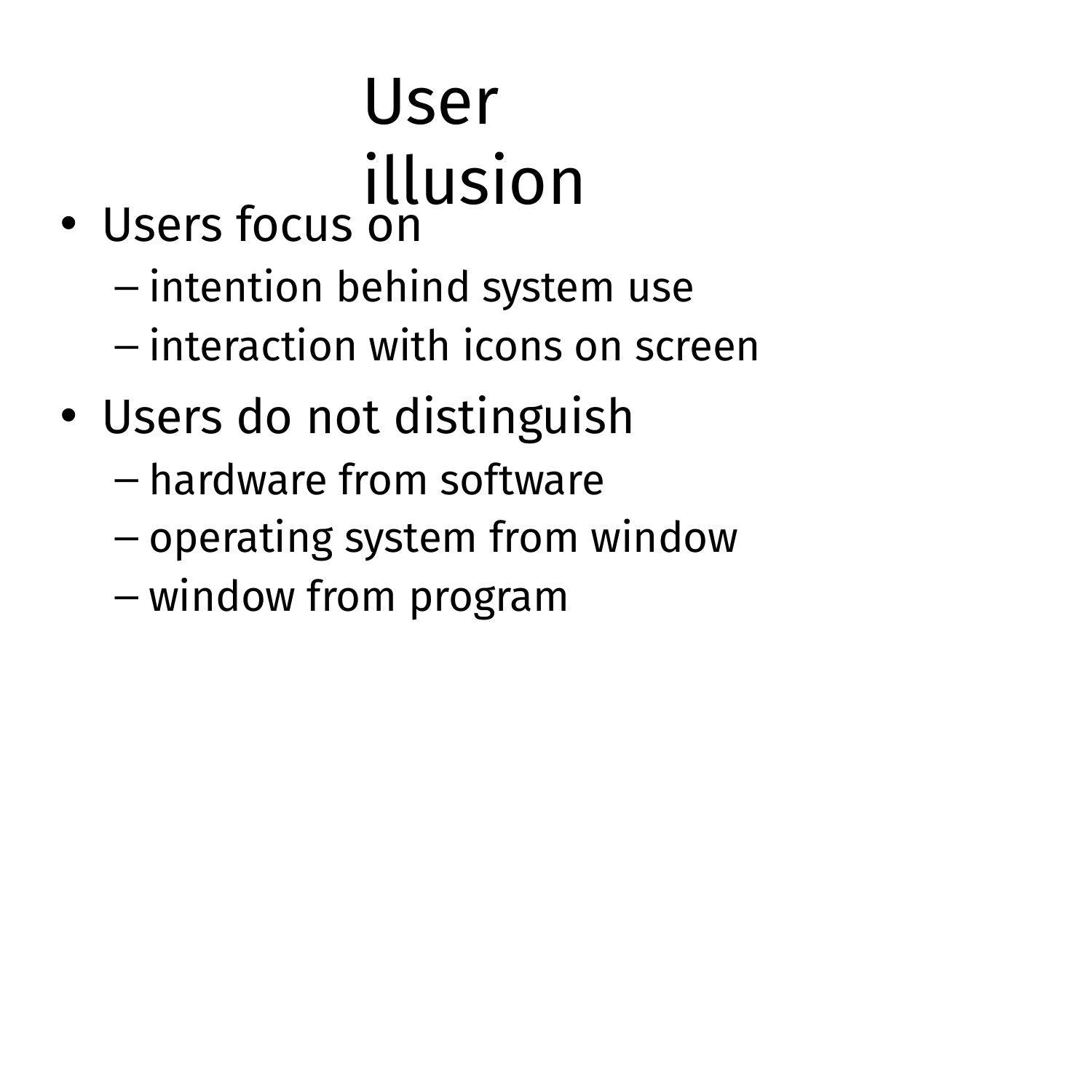

# User illusion
Users focus on
intention behind system use
interaction with icons on screen
Users do not distinguish
hardware from software
operating system from window
window from program